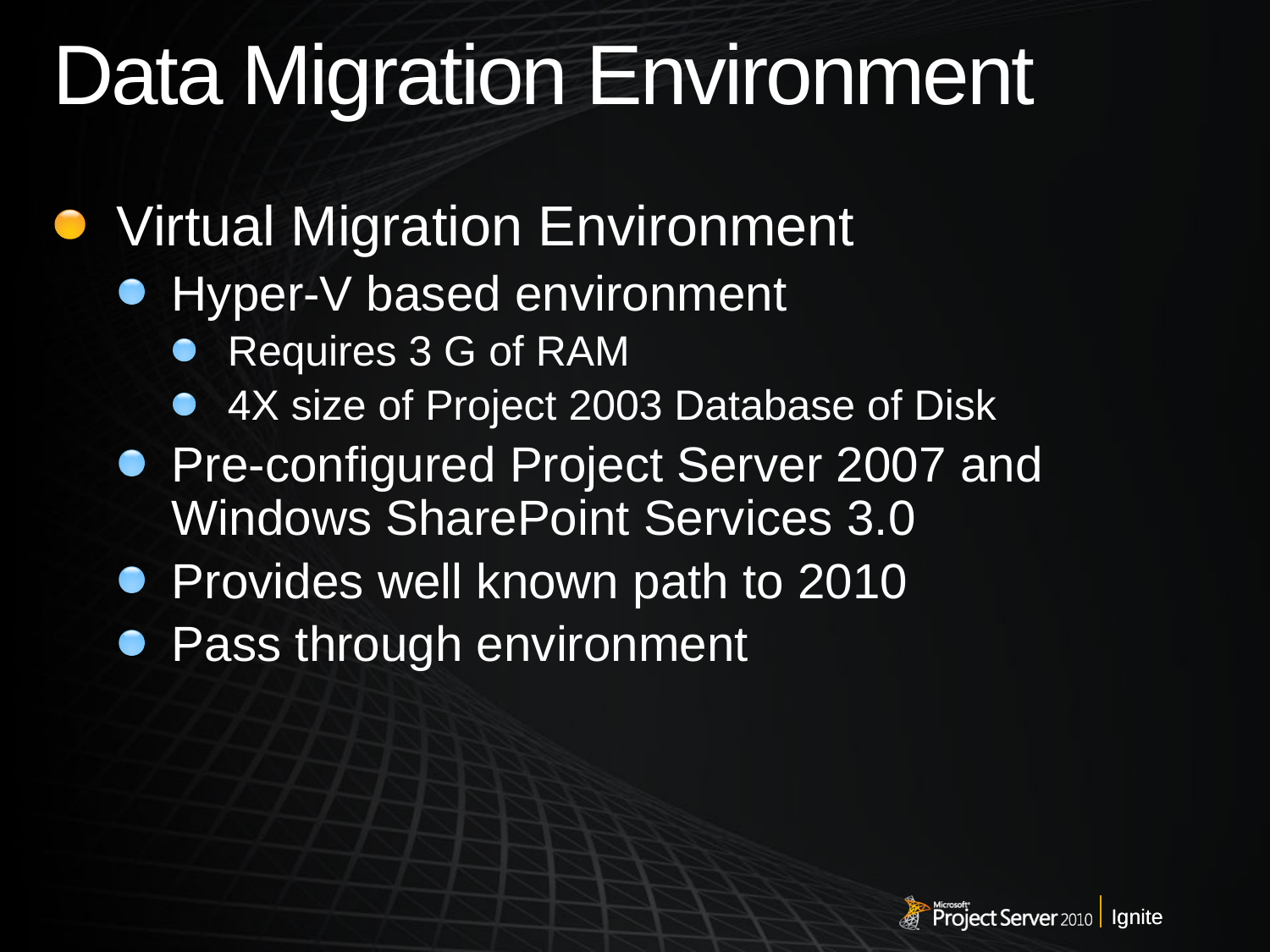

# Data Migration Environment
Virtual Migration Environment
Hyper-V based environment
Requires 3 G of RAM
4X size of Project 2003 Database of Disk
Pre-configured Project Server 2007 and Windows SharePoint Services 3.0
Provides well known path to 2010
Pass through environment